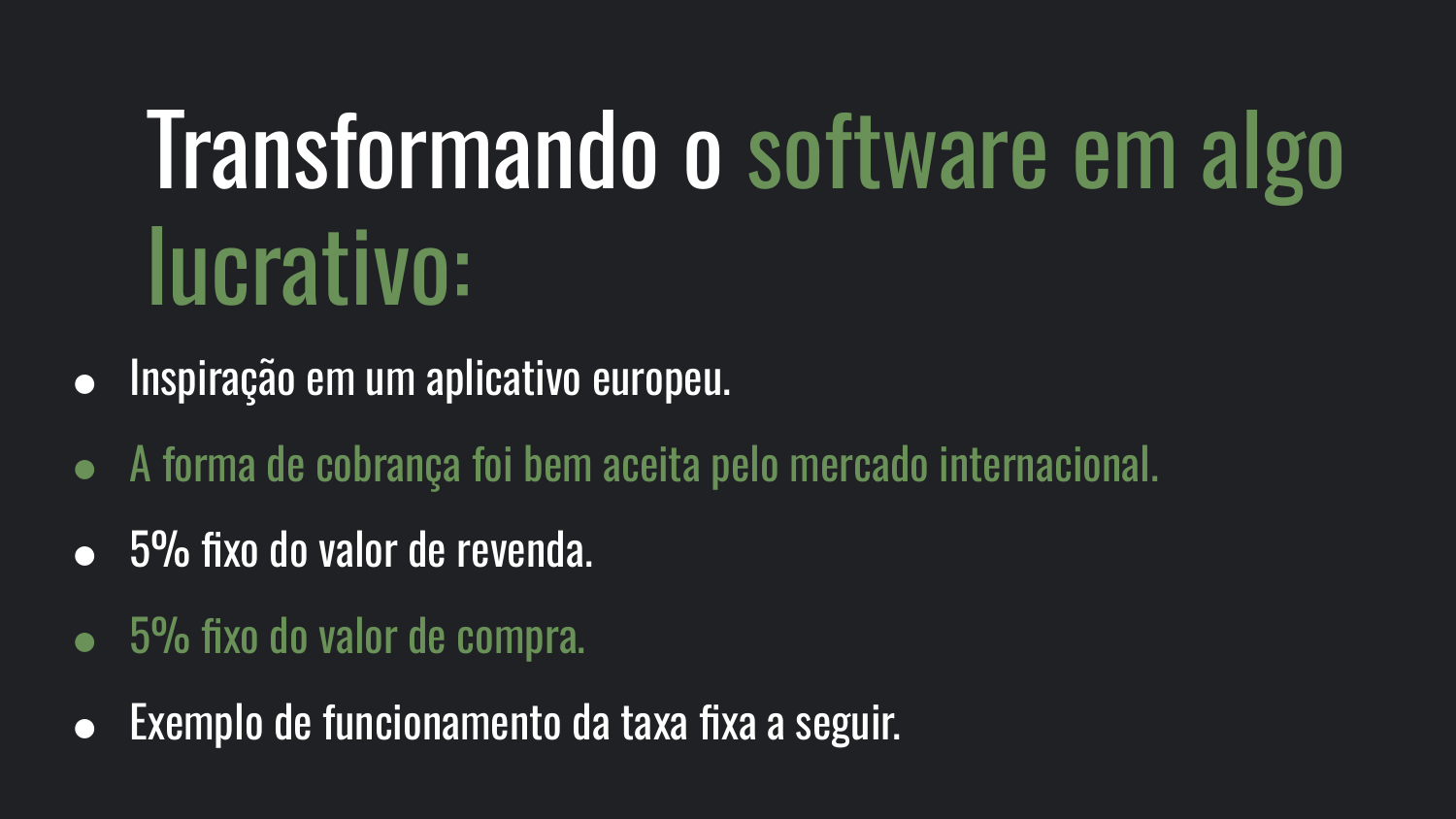

# Transformando o software em algo lucrativo:
Inspiração em um aplicativo europeu.

A forma de cobrança foi bem aceita pelo mercado internacional.

5% fixo do valor de revenda.

5% fixo do valor de compra.

Exemplo de funcionamento da taxa fixa a seguir.